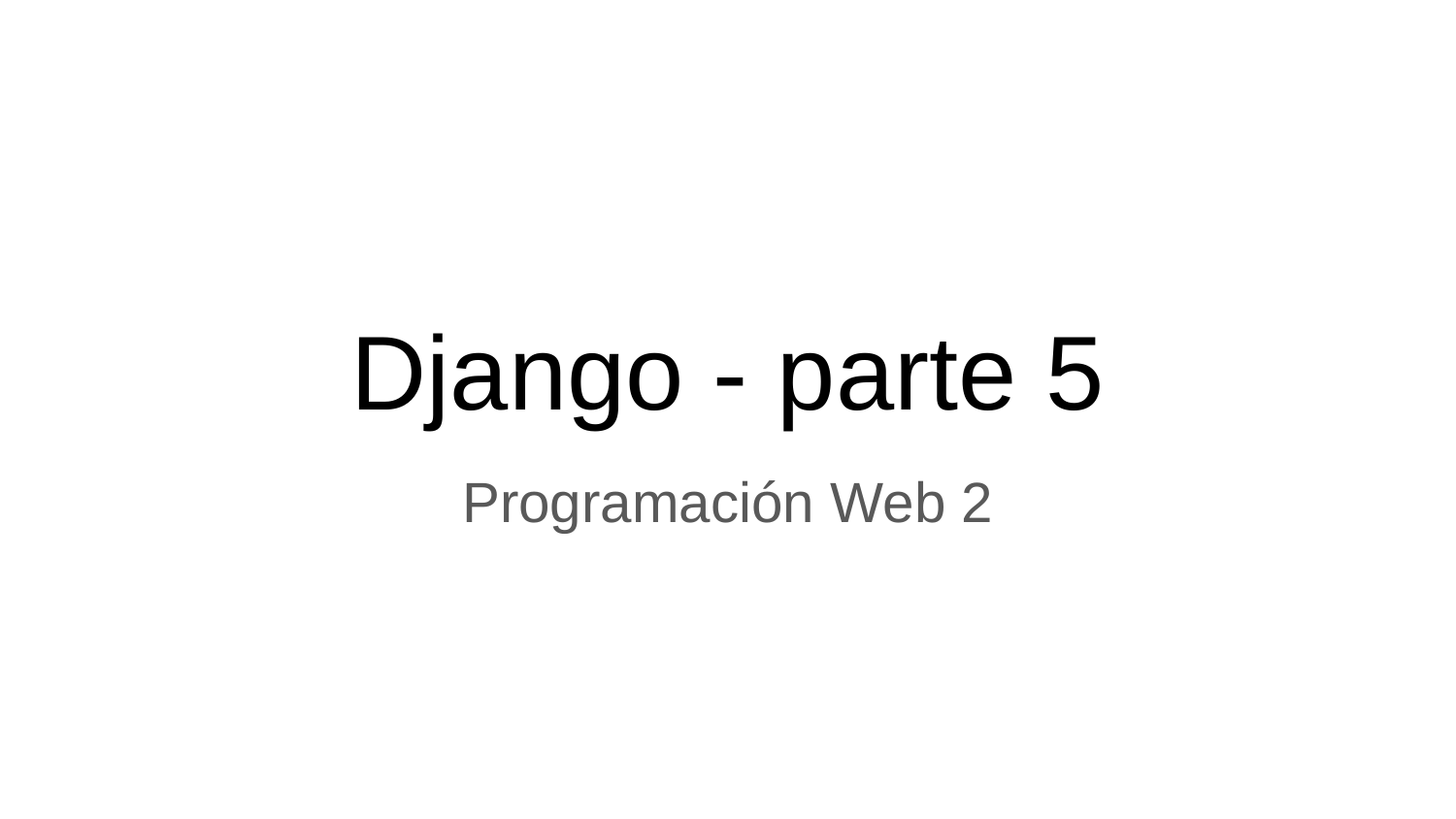

# Django - parte 5
Programación Web 2